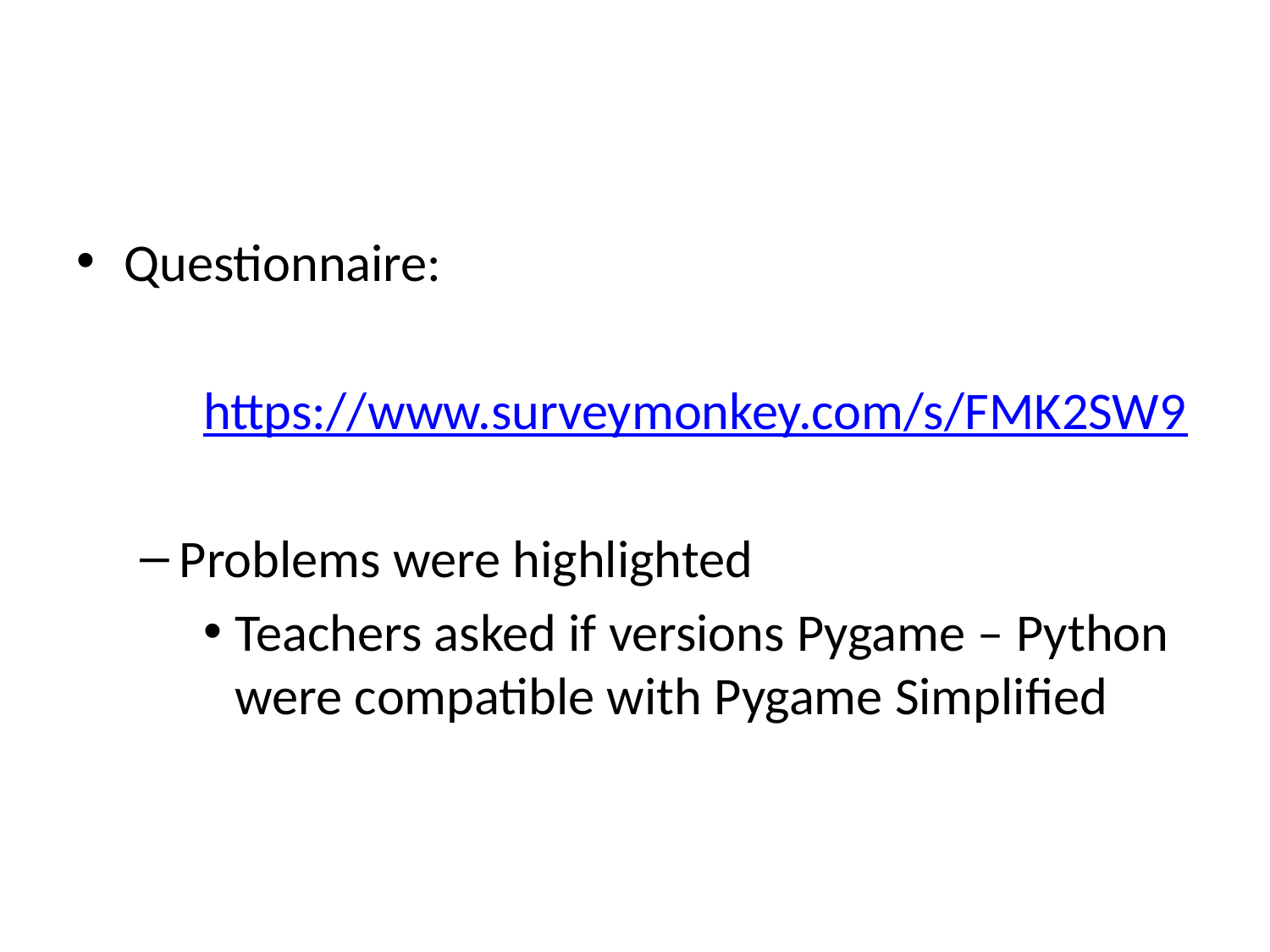

#
Questionnaire:

	https://www.surveymonkey.com/s/FMK2SW9

Problems were highlighted
Teachers asked if versions Pygame – Python were compatible with Pygame Simplified